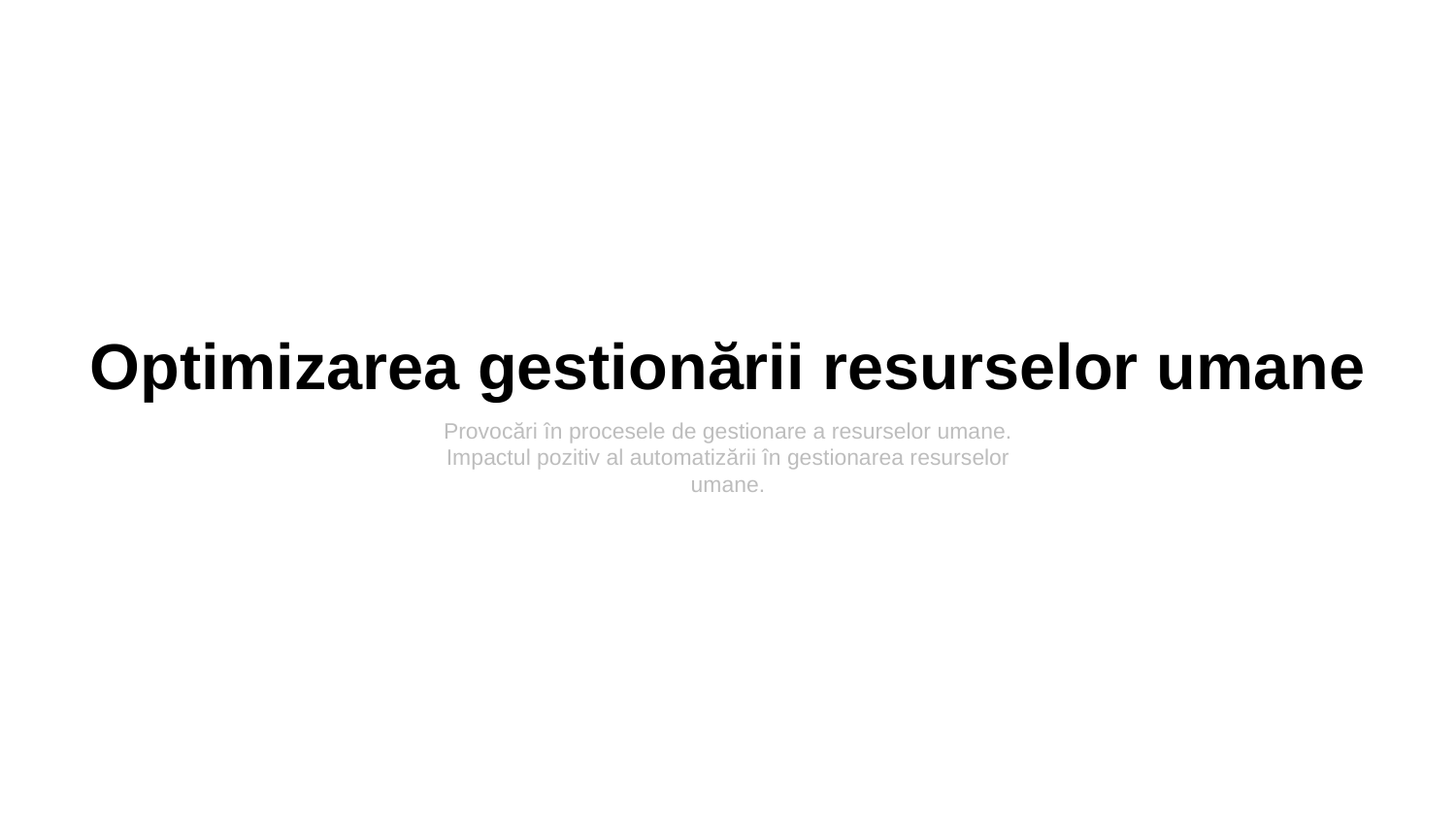

# Optimizarea gestionării resurselor umane
Provocări în procesele de gestionare a resurselor umane.
Impactul pozitiv al automatizării în gestionarea resurselor umane.